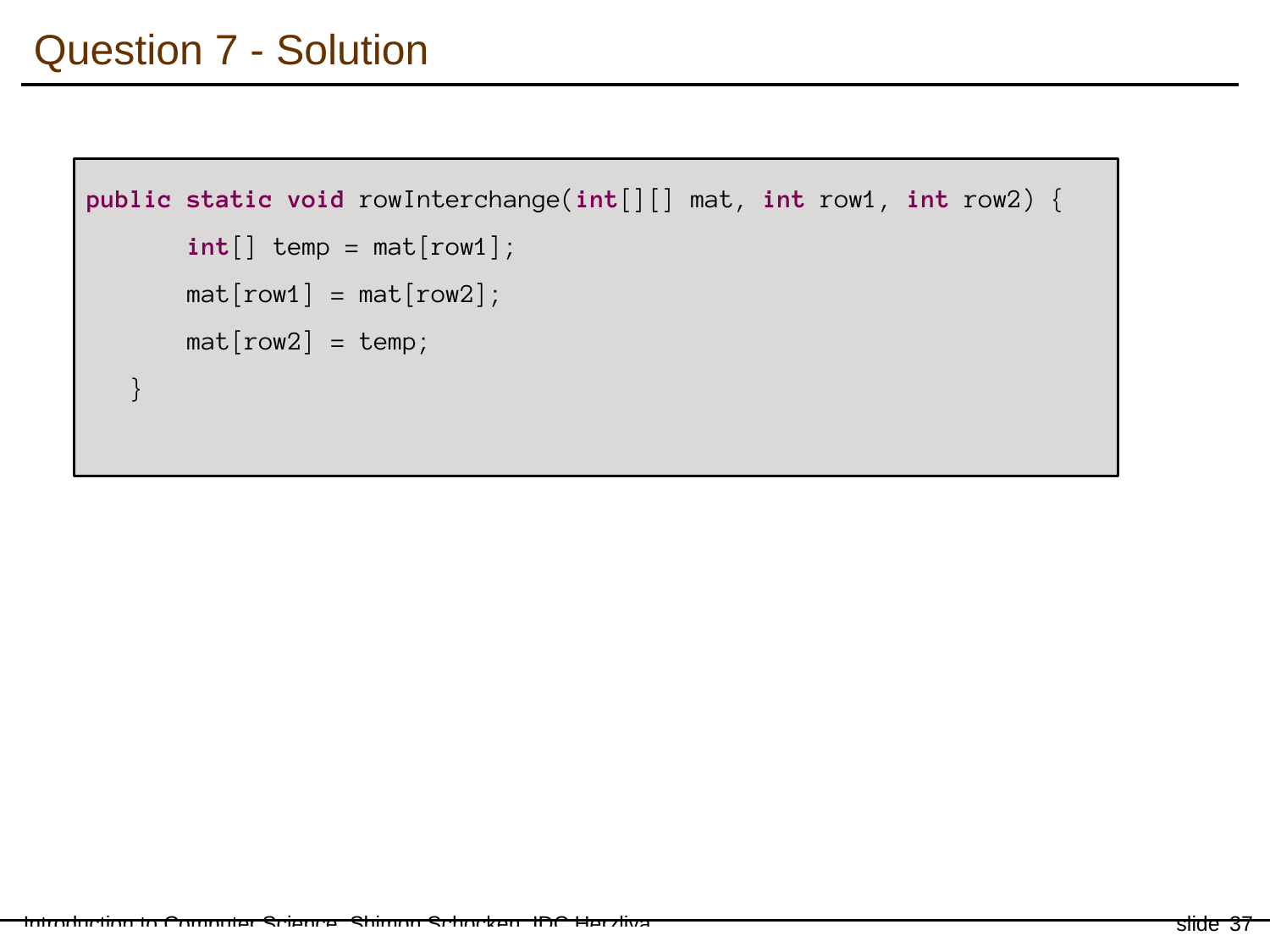

Question 7 - Solution
public static void rowInterchange(int[][] mat, int row1, int row2) {
       int[] temp = mat[row1];
       mat[row1] = mat[row2];
       mat[row2] = temp;
   }